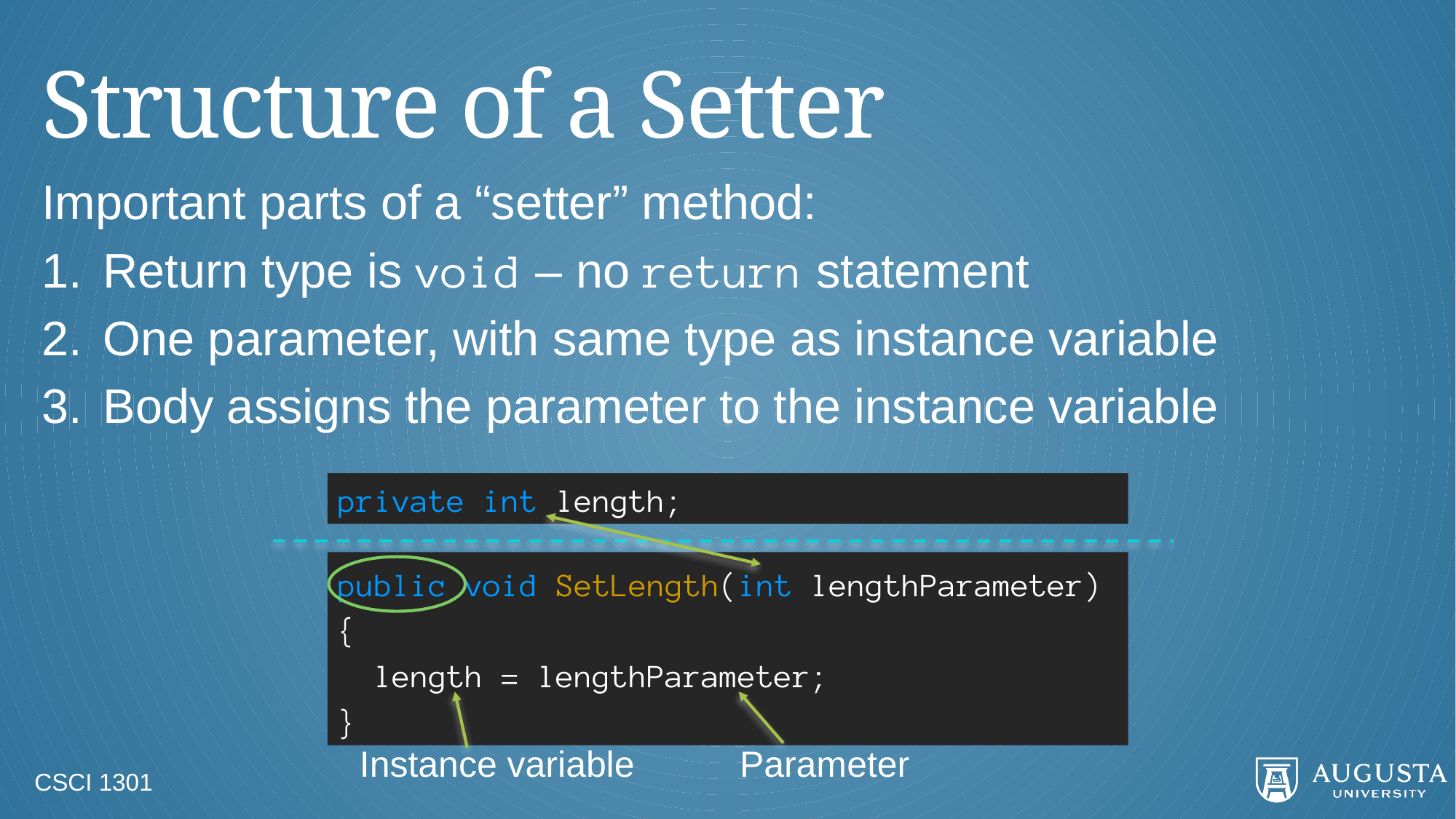

# Structure of a Setter
Important parts of a “setter” method:
Return type is void – no return statement
One parameter, with same type as instance variable
Body assigns the parameter to the instance variable

private int length;
public void SetLength(int lengthParameter)
{
  length = lengthParameter;
}

Instance variable
Parameter
CSCI 1301